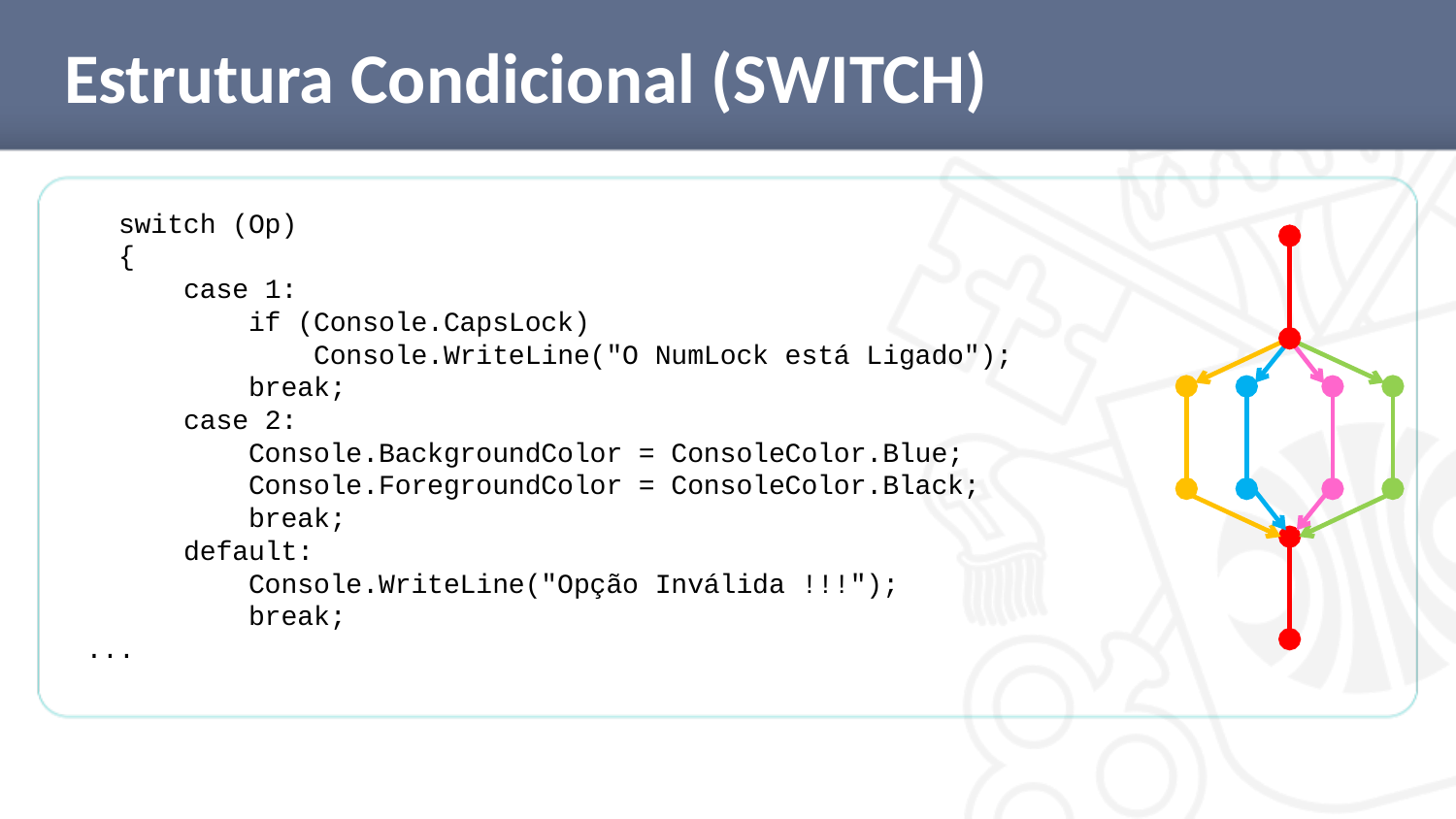

# Estrutura Condicional (SWITCH)
  switch (Op)
  {
      case 1:
          if (Console.CapsLock)
              Console.WriteLine("O NumLock está Ligado");
          break;
      case 2:
          Console.BackgroundColor = ConsoleColor.Blue;
          Console.ForegroundColor = ConsoleColor.Black;
          break;
      default:
          Console.WriteLine("Opção Inválida !!!");
          break;
...